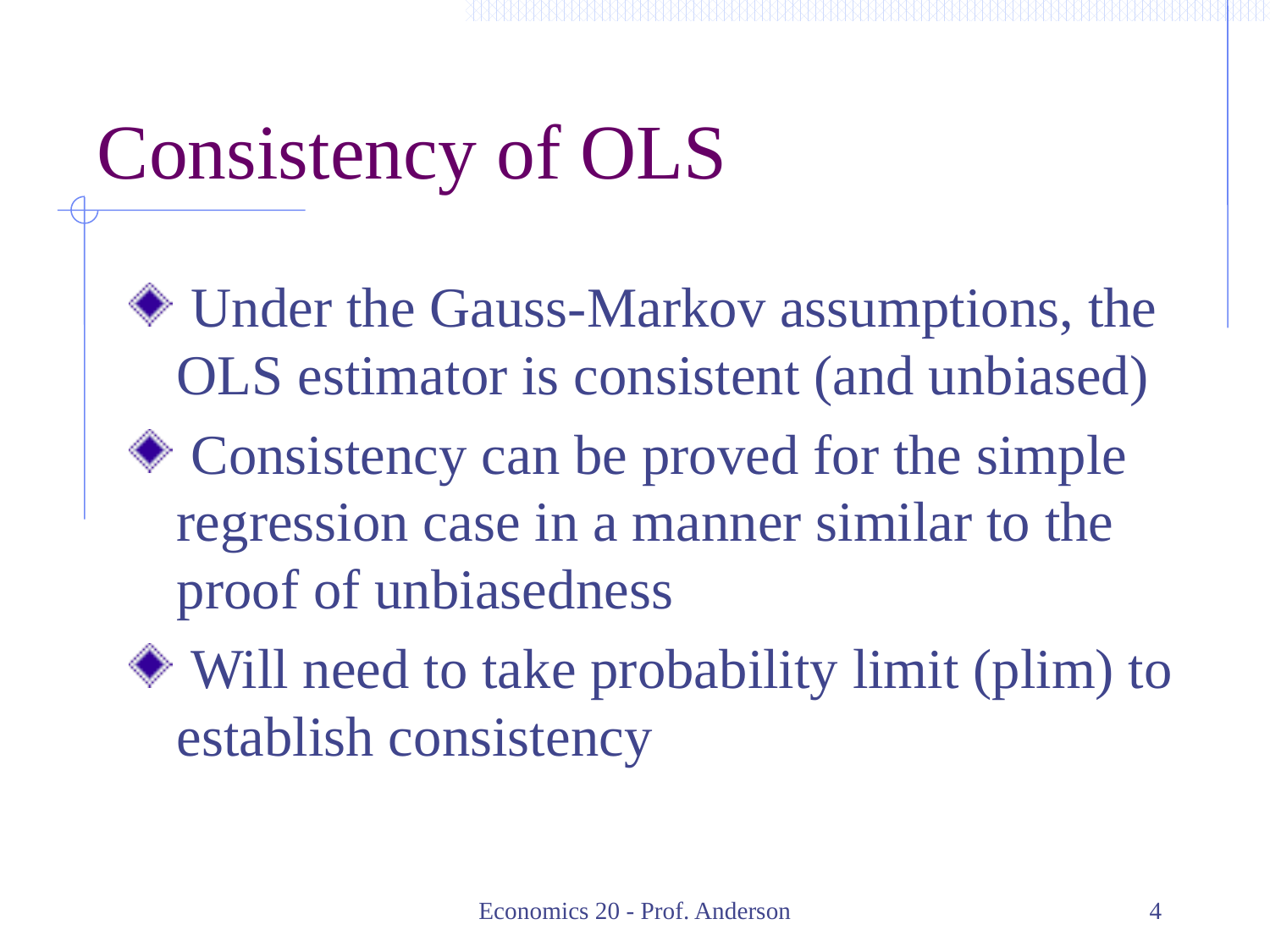

# Consistency of OLS
 Under the Gauss-Markov assumptions, the OLS estimator is consistent (and unbiased)
 Consistency can be proved for the simple regression case in a manner similar to the proof of unbiasedness
 Will need to take probability limit (plim) to establish consistency
Economics 20 - Prof. Anderson
4